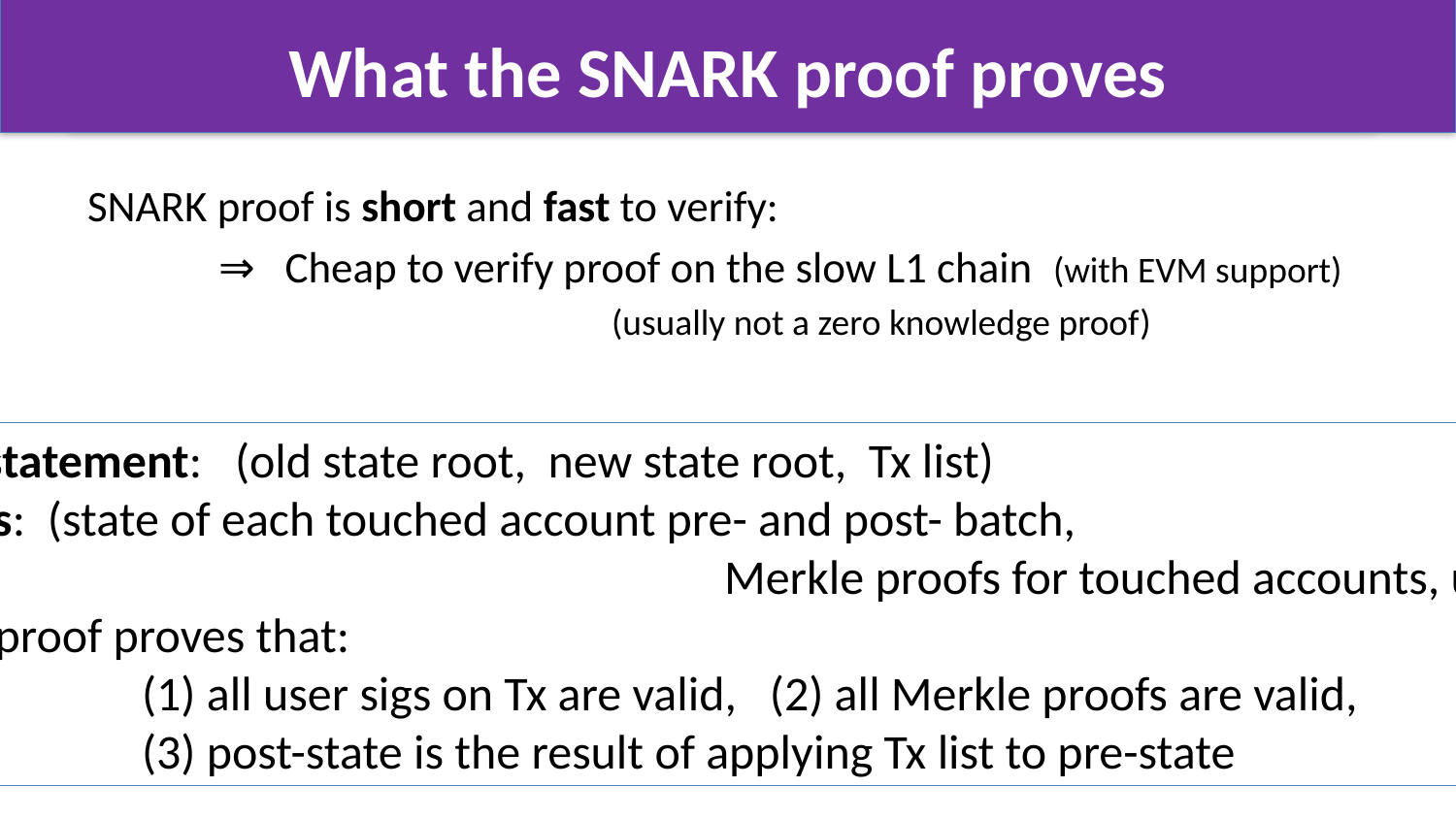

# What the SNARK proof proves
SNARK proof is short and fast to verify:
	⇒   Cheap to verify proof on the slow L1 chain  (with EVM support)
				(usually not a zero knowledge proof)
Public statement:   (old state root,  new state root,  Tx list)
Witness:  (state of each touched account pre- and post- batch,
						Merkle proofs for touched accounts, user sigs)
SNARK proof proves that:
		(1) all user sigs on Tx are valid,   (2) all Merkle proofs are valid,
		(3) post-state is the result of applying Tx list to pre-state